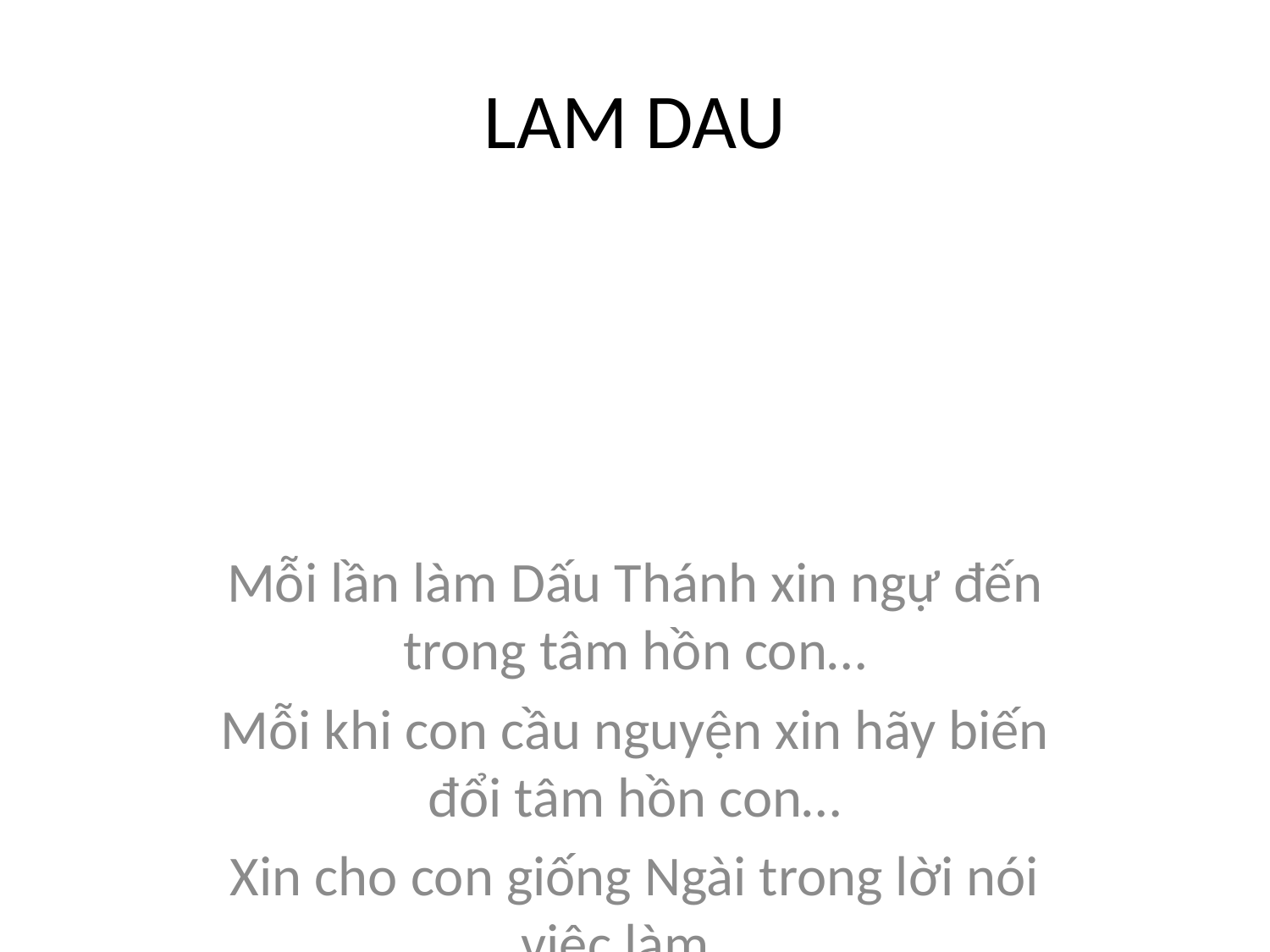

# LAM DAU
Mỗi lần làm Dấu Thánh xin ngự đến trong tâm hồn con…
Mỗi khi con cầu nguyện xin hãy biến đổi tâm hồn con…
Xin cho con giống Ngài trong lời nói việc làm…
Ước mong đời con nên dấu chỉ yêu thương, của ngài giữa đời…